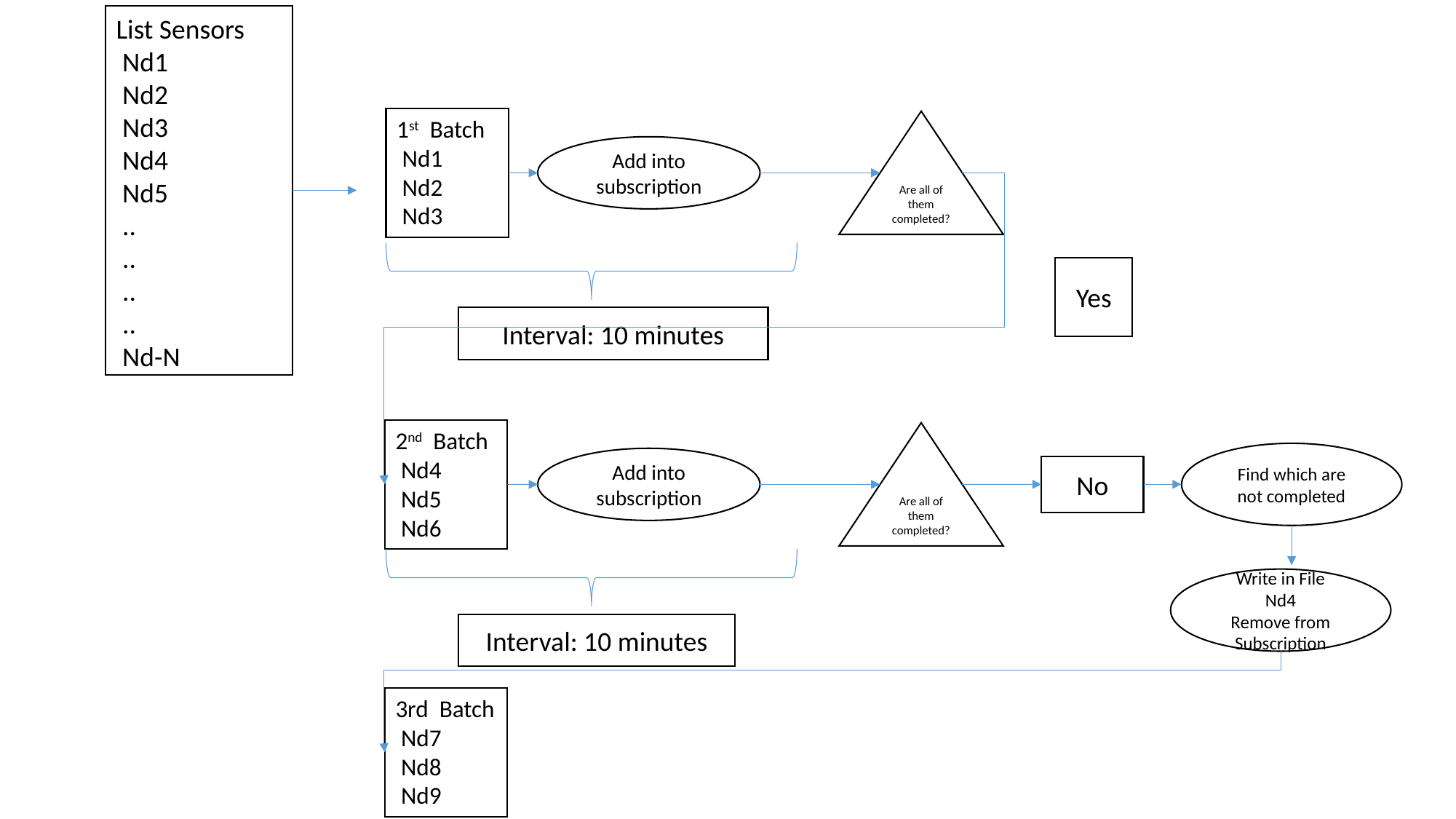

List Sensors
 Nd1
 Nd2
 Nd3
 Nd4
 Nd5
 ..
 ..
 ..
 ..
 Nd-N

1st  Batch
 Nd1
 Nd2
 Nd3

Are all of them completed?
Add into subscription
Yes
Interval: 10 minutes

2nd  Batch
 Nd4
 Nd5
 Nd6

Are all of them completed?
Find which are not completed
Add into subscription
No
Write in File
Nd4
Remove from Subscription
Interval: 10 minutes
3rd  Batch
 Nd7
 Nd8
 Nd9

No